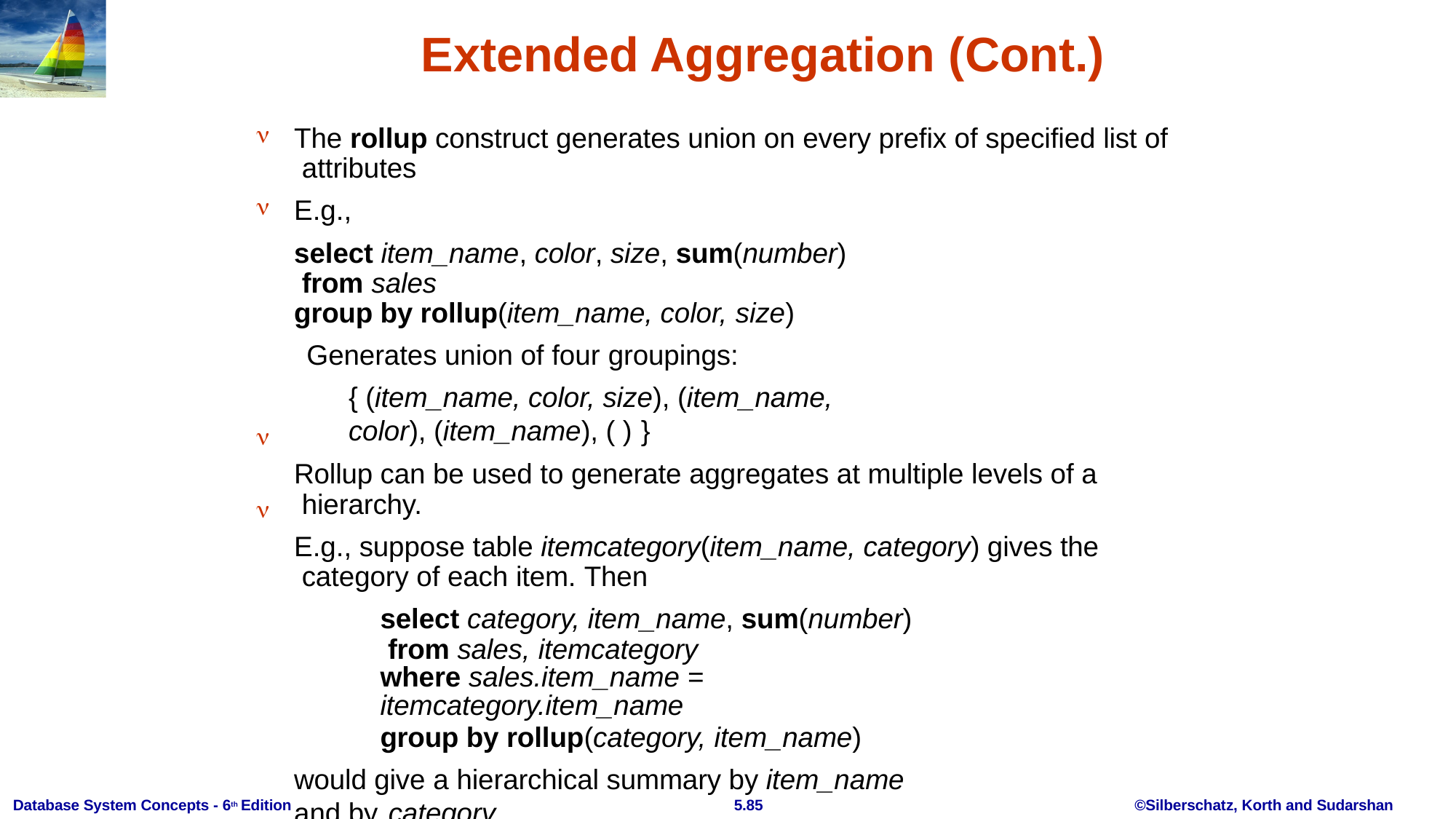

# Extended Aggregation (Cont.)
ν
The rollup construct generates union on every prefix of specified list of  attributes
E.g.,
select item_name, color, size, sum(number)  from sales
group by rollup(item_name, color, size)
Generates union of four groupings:
{ (item_name, color, size), (item_name, color), (item_name), ( ) }
Rollup can be used to generate aggregates at multiple levels of a  hierarchy.
E.g., suppose table itemcategory(item_name, category) gives the  category of each item. Then
select category, item_name, sum(number)  from sales, itemcategory
where sales.item_name = itemcategory.item_name
group by rollup(category, item_name)
would give a hierarchical summary by item_name and by category.
ν
ν
ν
Database System Concepts - 6th Edition
5.85
©Silberschatz, Korth and Sudarshan